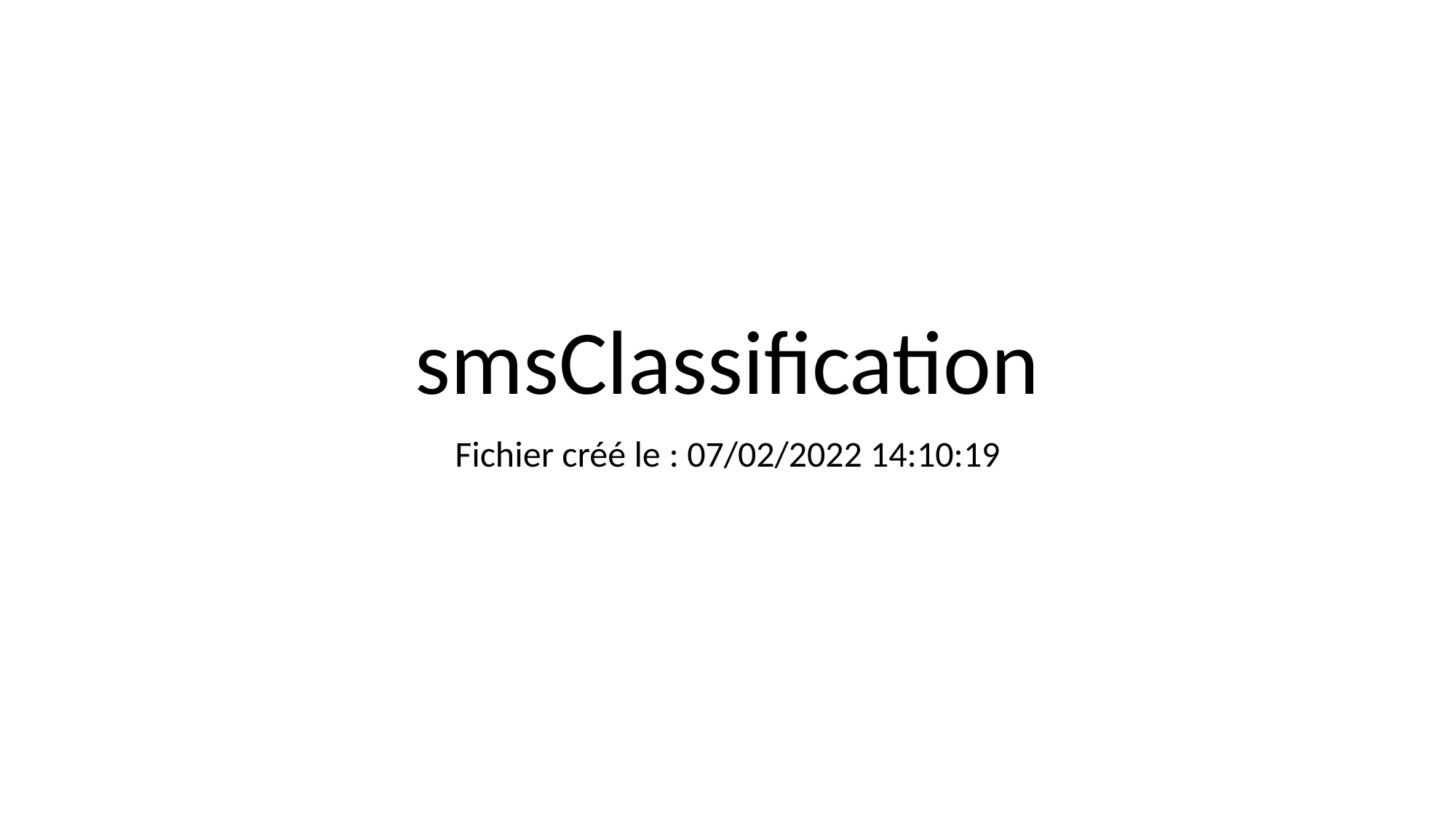

# smsClassification
Fichier créé le : 07/02/2022 14:10:19